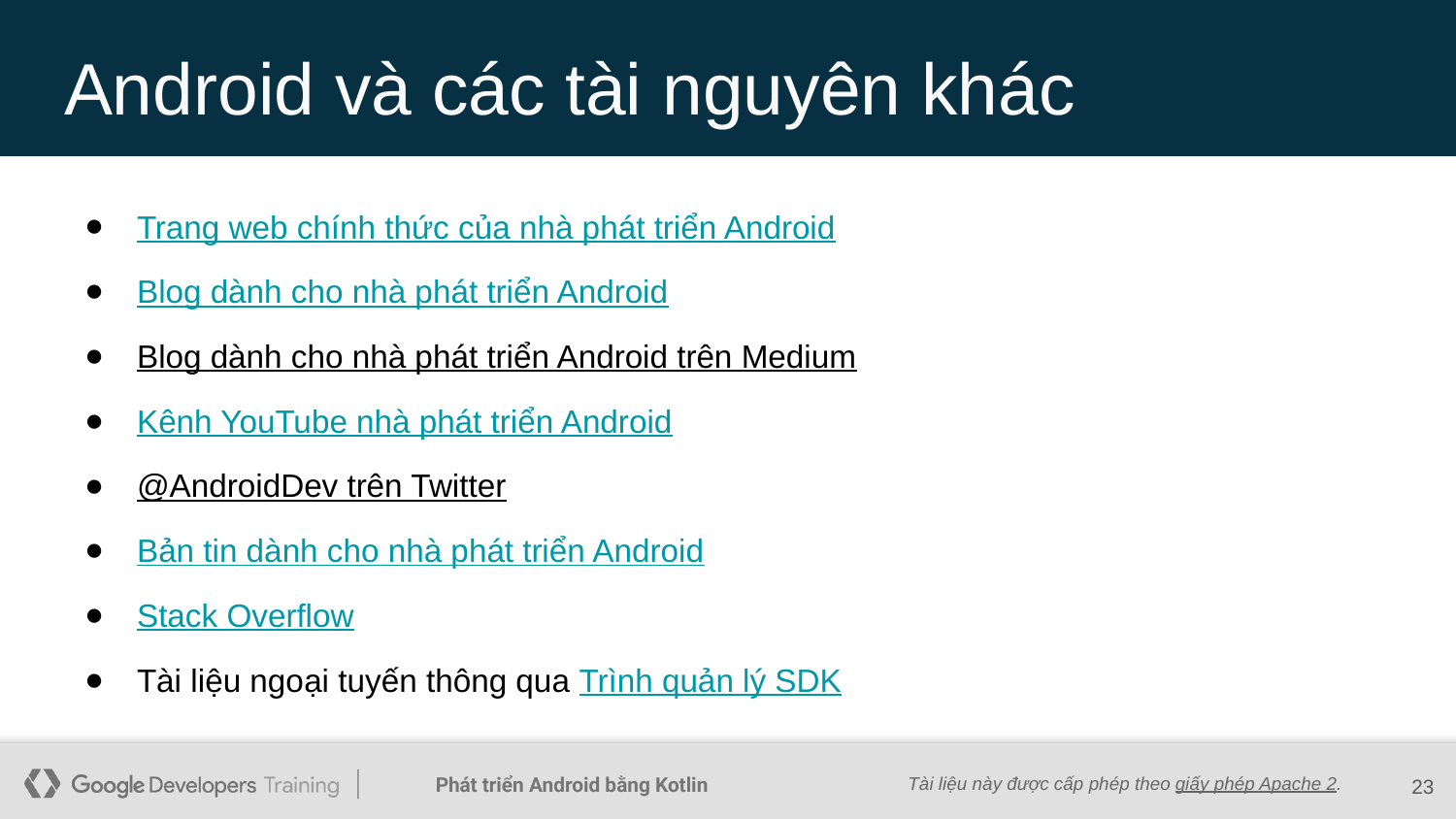

# Android và các tài nguyên khác
Trang web chính thức của nhà phát triển Android
Blog dành cho nhà phát triển Android
Blog dành cho nhà phát triển Android trên Medium
Kênh YouTube nhà phát triển Android
@AndroidDev trên Twitter
Bản tin dành cho nhà phát triển Android
Stack Overflow
Tài liệu ngoại tuyến thông qua Trình quản lý SDK
23